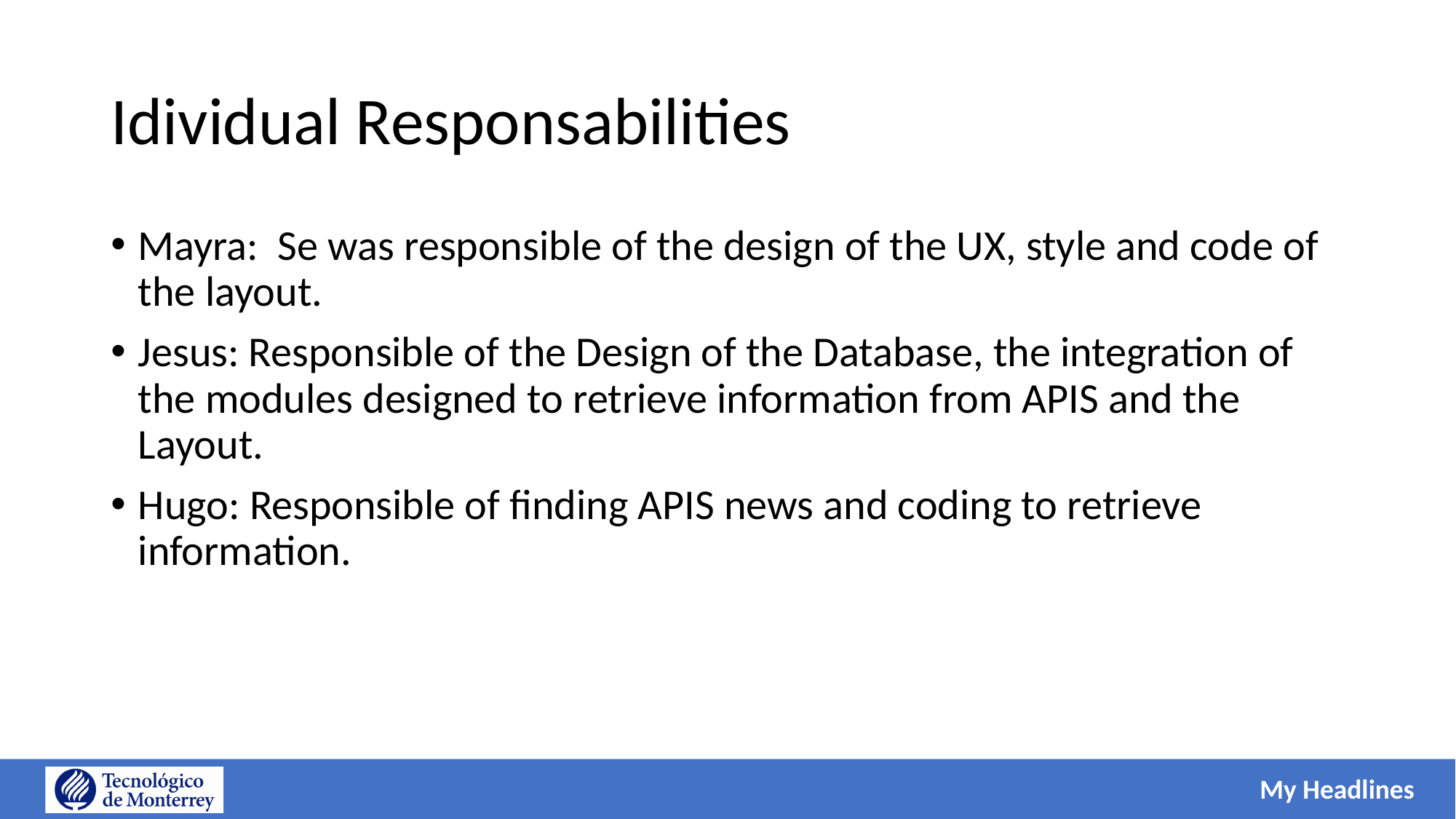

# Idividual Responsabilities
Mayra:  Se was responsible of the design of the UX, style and code of the layout.
Jesus: Responsible of the Design of the Database, the integration of the modules designed to retrieve information from APIS and the Layout.
Hugo: Responsible of finding APIS news and coding to retrieve information.